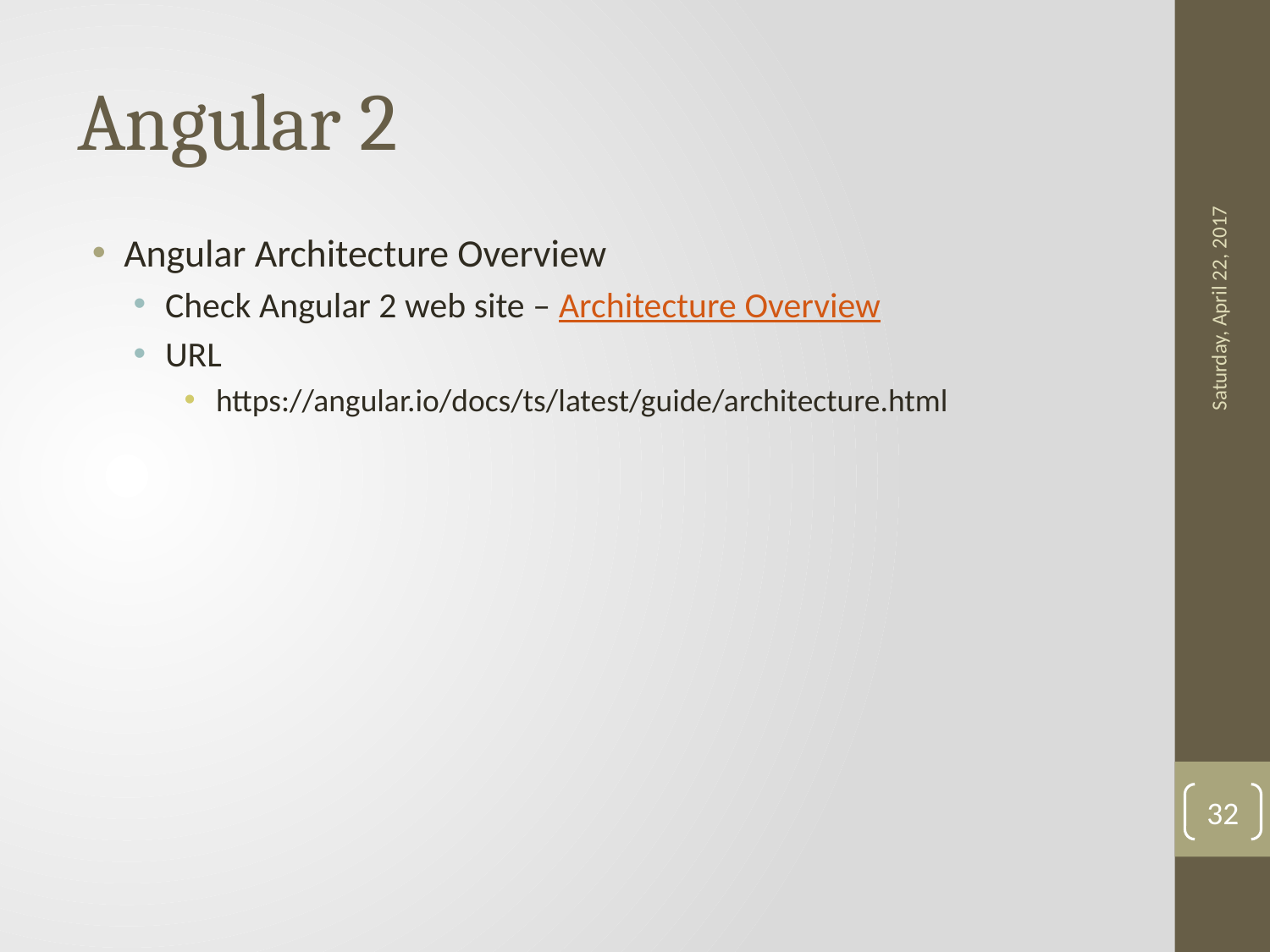

# Angular 2
Angular Architecture Overview
Check Angular 2 web site – Architecture Overview
URL
https://angular.io/docs/ts/latest/guide/architecture.html
Saturday, April 22, 2017

32